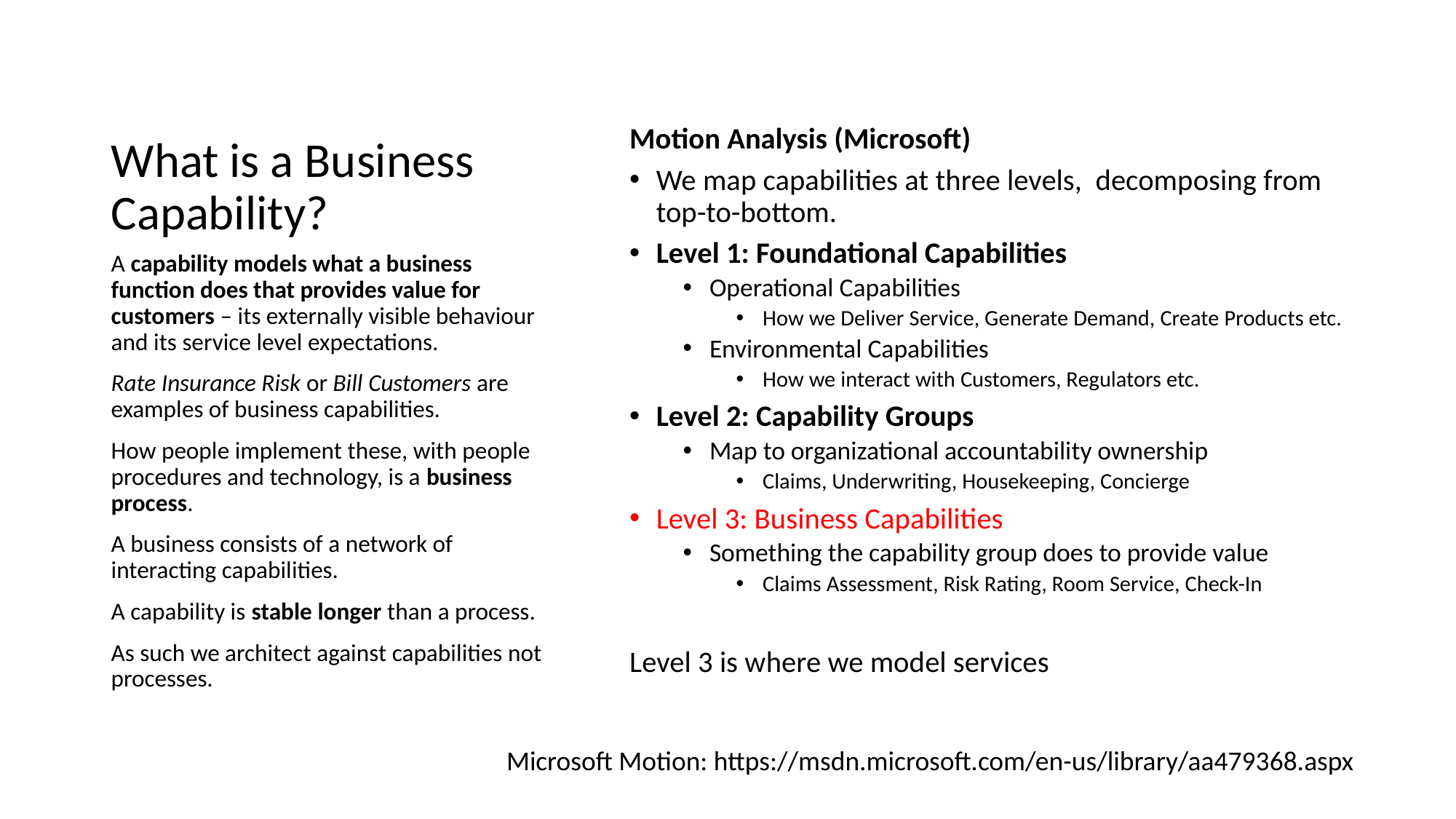

# What is a Business Capability?
Motion Analysis (Microsoft)
We map capabilities at three levels,  decomposing from top-to-bottom.
Level 1: Foundational Capabilities
Operational Capabilities
How we Deliver Service, Generate Demand, Create Products etc.
Environmental Capabilities
How we interact with Customers, Regulators etc.
Level 2: Capability Groups
Map to organizational accountability ownership
Claims, Underwriting, Housekeeping, Concierge
Level 3: Business Capabilities
Something the capability group does to provide value
Claims Assessment, Risk Rating, Room Service, Check-In

Level 3 is where we model services

A capability models what a business function does that provides value for customers – its externally visible behaviour and its service level expectations.
Rate Insurance Risk or Bill Customers are examples of business capabilities.
How people implement these, with people procedures and technology, is a business process.
A business consists of a network of interacting capabilities.
A capability is stable longer than a process.
As such we architect against capabilities not processes.

Microsoft Motion: https://msdn.microsoft.com/en-us/library/aa479368.aspx